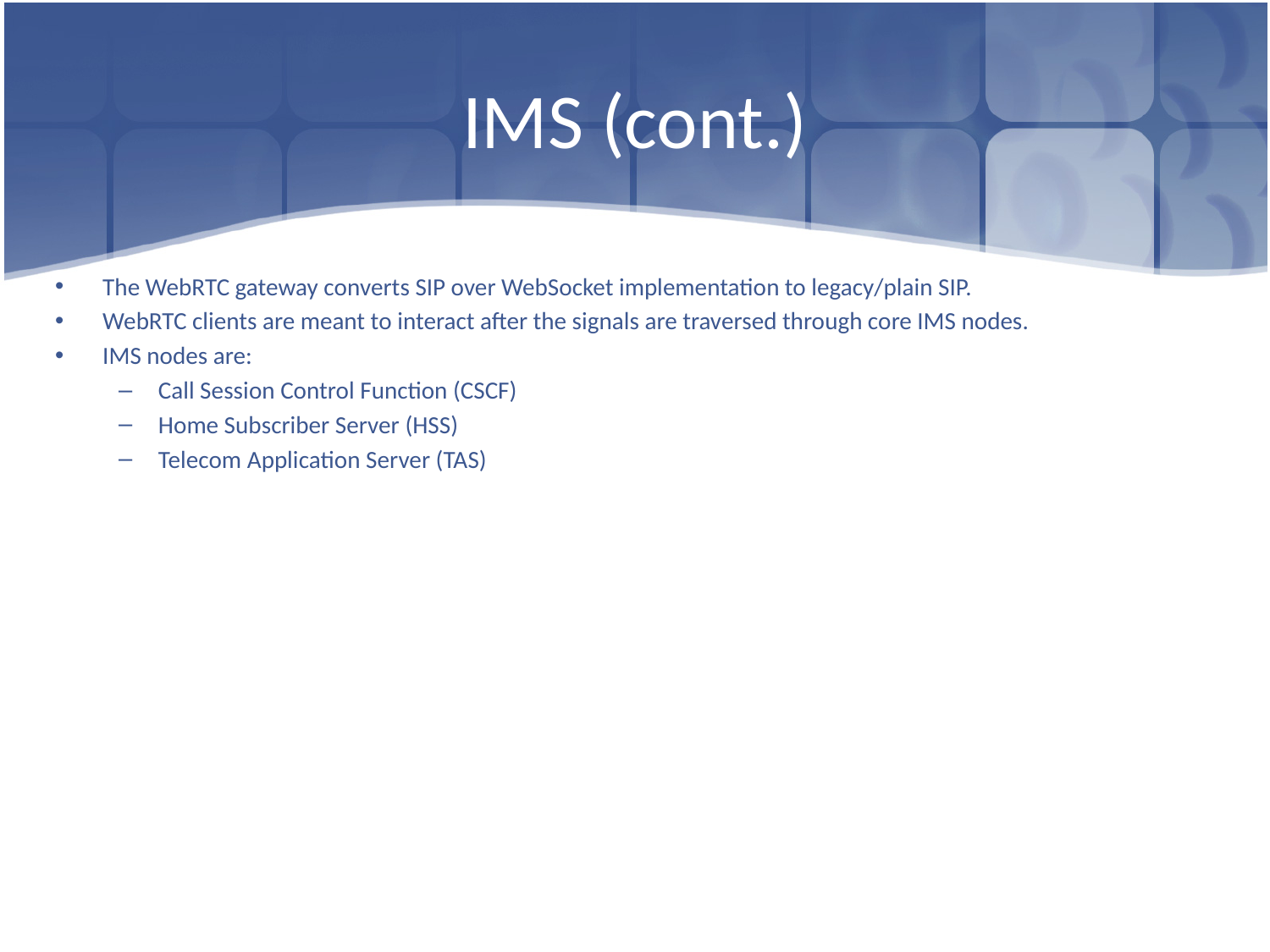

# IMS (cont.)
The WebRTC gateway converts SIP over WebSocket implementation to legacy/plain SIP.
WebRTC clients are meant to interact after the signals are traversed through core IMS nodes.
IMS nodes are:
Call Session Control Function (CSCF)
Home Subscriber Server (HSS)
Telecom Application Server (TAS)